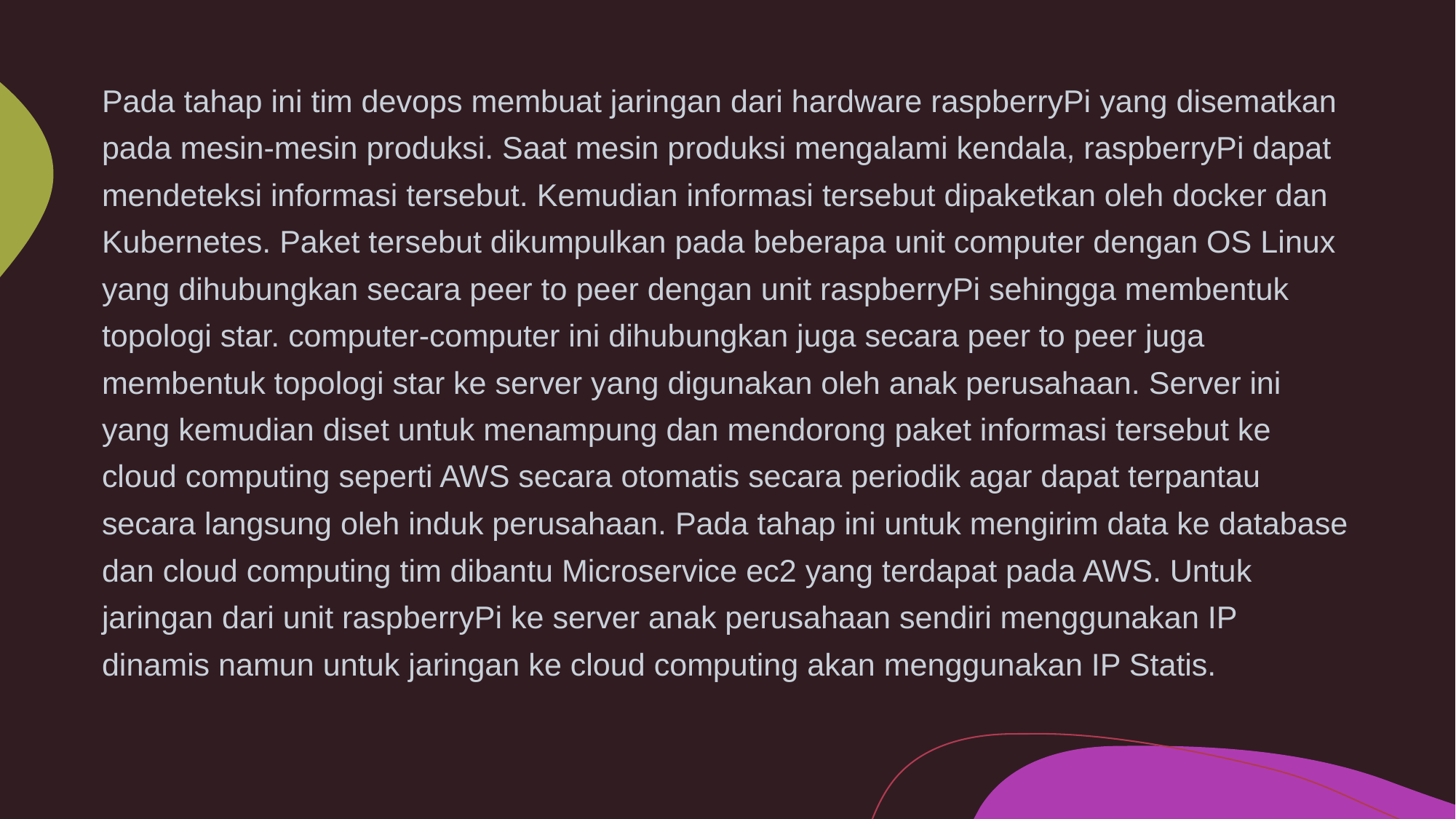

Pada tahap ini tim devops membuat jaringan dari hardware raspberryPi yang disematkan pada mesin-mesin produksi. Saat mesin produksi mengalami kendala, raspberryPi dapat mendeteksi informasi tersebut. Kemudian informasi tersebut dipaketkan oleh docker dan Kubernetes. Paket tersebut dikumpulkan pada beberapa unit computer dengan OS Linux yang dihubungkan secara peer to peer dengan unit raspberryPi sehingga membentuk topologi star. computer-computer ini dihubungkan juga secara peer to peer juga membentuk topologi star ke server yang digunakan oleh anak perusahaan. Server ini yang kemudian diset untuk menampung dan mendorong paket informasi tersebut ke cloud computing seperti AWS secara otomatis secara periodik agar dapat terpantau secara langsung oleh induk perusahaan. Pada tahap ini untuk mengirim data ke database dan cloud computing tim dibantu Microservice ec2 yang terdapat pada AWS. Untuk jaringan dari unit raspberryPi ke server anak perusahaan sendiri menggunakan IP dinamis namun untuk jaringan ke cloud computing akan menggunakan IP Statis.